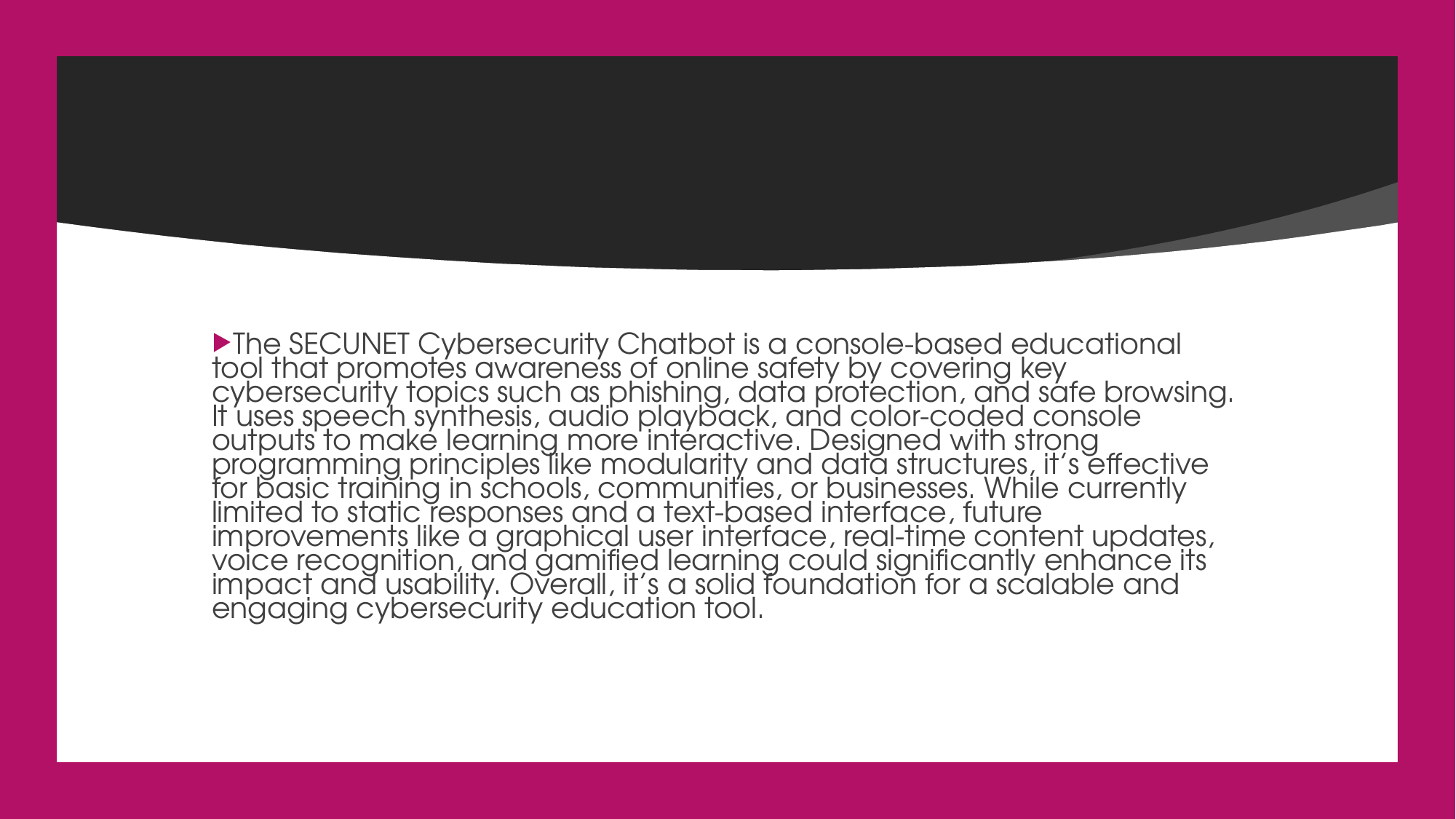

The SECUNET Cybersecurity Chatbot is a console-based educational tool that promotes awareness of online safety by covering key cybersecurity topics such as phishing, data protection, and safe browsing. It uses speech synthesis, audio playback, and color-coded console outputs to make learning more interactive. Designed with strong programming principles like modularity and data structures, it’s effective for basic training in schools, communities, or businesses. While currently limited to static responses and a text-based interface, future improvements like a graphical user interface, real-time content updates, voice recognition, and gamified learning could significantly enhance its impact and usability. Overall, it’s a solid foundation for a scalable and engaging cybersecurity education tool.